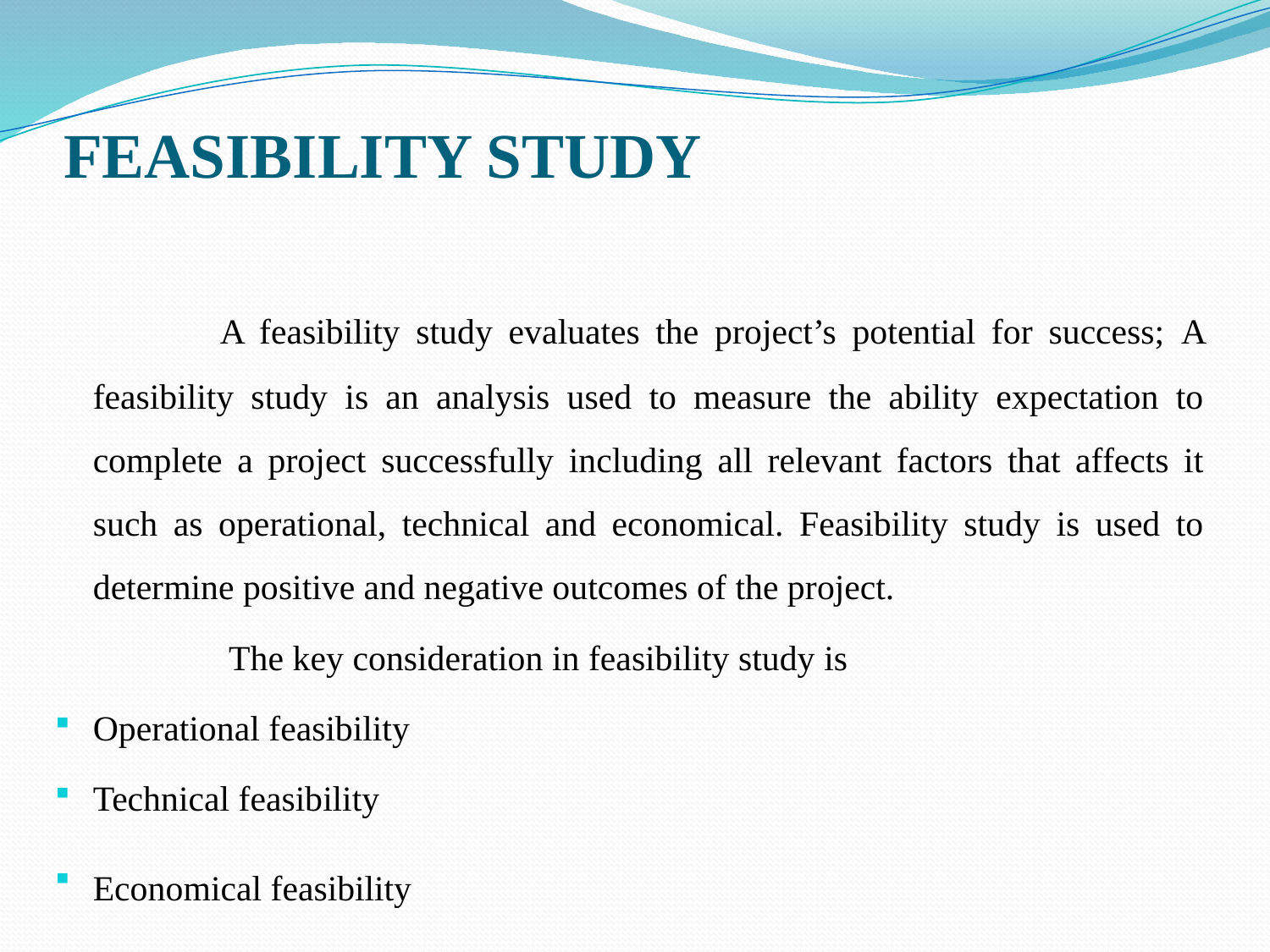

# FEASIBILITY STUDY
		A feasibility study evaluates the project’s potential for success; A feasibility study is an analysis used to measure the ability expectation to complete a project successfully including all relevant factors that affects it such as operational, technical and economical. Feasibility study is used to determine positive and negative outcomes of the project.
		 The key consideration in feasibility study is
Operational feasibility
Technical feasibility
Economical feasibility